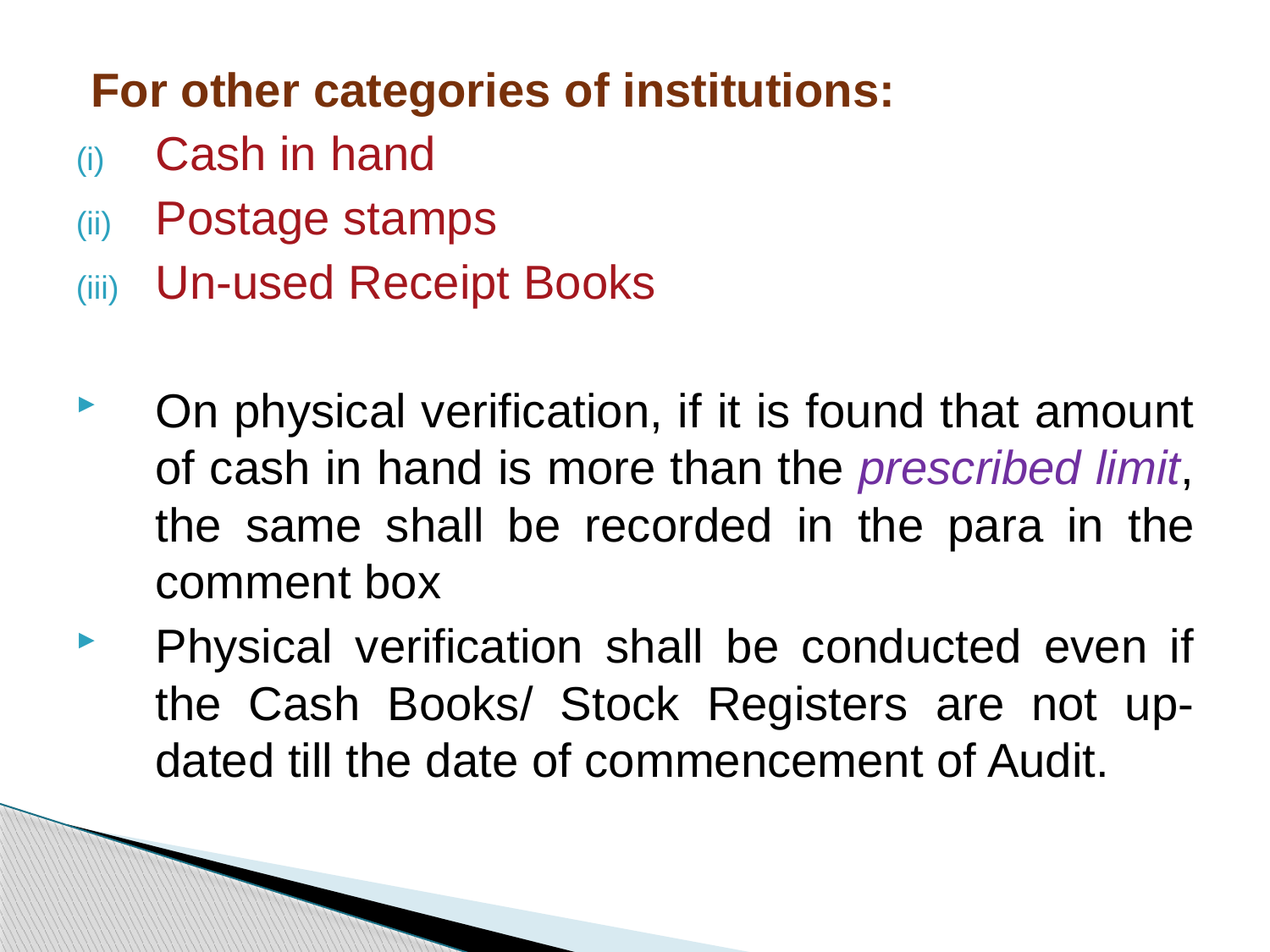

For other categories of institutions:
Cash in hand
Postage stamps
Un-used Receipt Books

On physical verification, if it is found that amount of cash in hand is more than the prescribed limit, the same shall be recorded in the para in the comment box
Physical verification shall be conducted even if the Cash Books/ Stock Registers are not up-dated till the date of commencement of Audit.